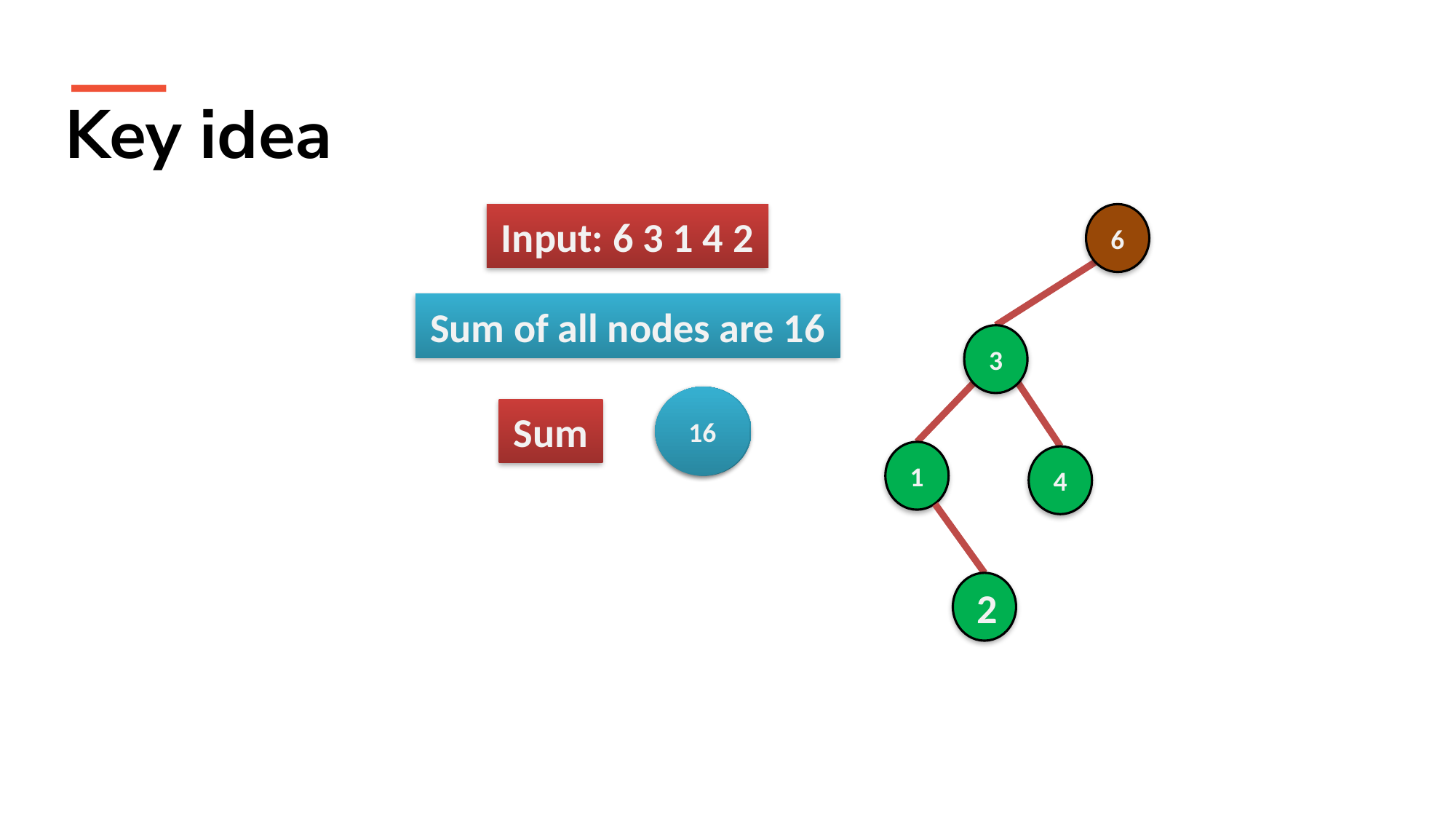

Key idea

Input: 6 3 1 4 2
6
Sum of all nodes are 16
3
16
13
9
8
6
Sum
1
4
2